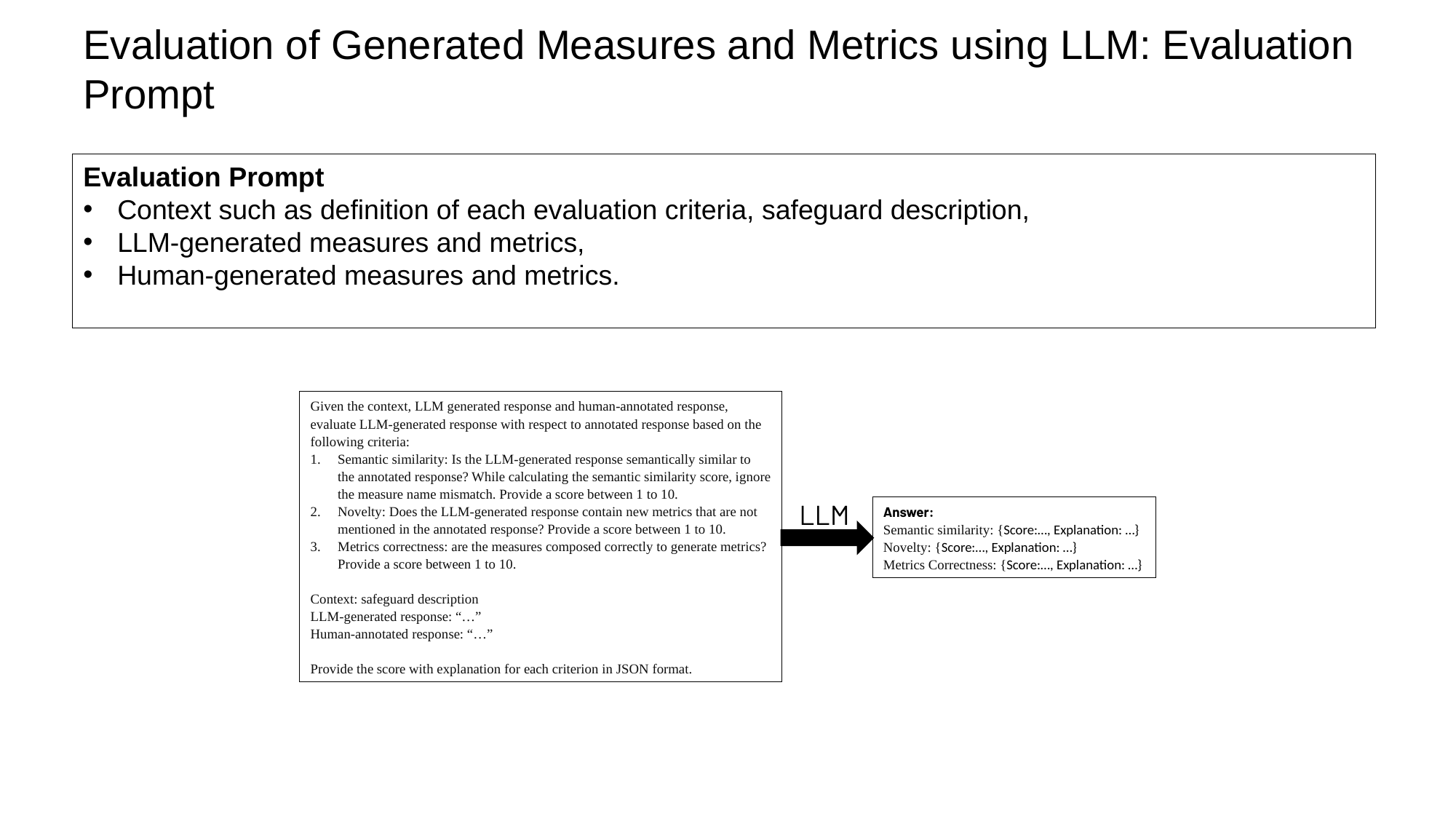

Evaluation of Generated Measures and Metrics using LLM: Evaluation Prompt
Evaluation Prompt
Context such as definition of each evaluation criteria, safeguard description,
LLM-generated measures and metrics,
Human-generated measures and metrics.

Given the context, LLM generated response and human-annotated response, evaluate LLM-generated response with respect to annotated response based on the following criteria:
Semantic similarity: Is the LLM-generated response semantically similar to the annotated response? While calculating the semantic similarity score, ignore the measure name mismatch. Provide a score between 1 to 10.
Novelty: Does the LLM-generated response contain new metrics that are not mentioned in the annotated response? Provide a score between 1 to 10.
Metrics correctness: are the measures composed correctly to generate metrics? Provide a score between 1 to 10.

Context: safeguard description
LLM-generated response: “…”
Human-annotated response: “…”

Provide the score with explanation for each criterion in JSON format.
LLM
Answer:
Semantic similarity: {Score:…, Explanation: …}
Novelty: {Score:…, Explanation: …}
Metrics Correctness: {Score:…, Explanation: …}